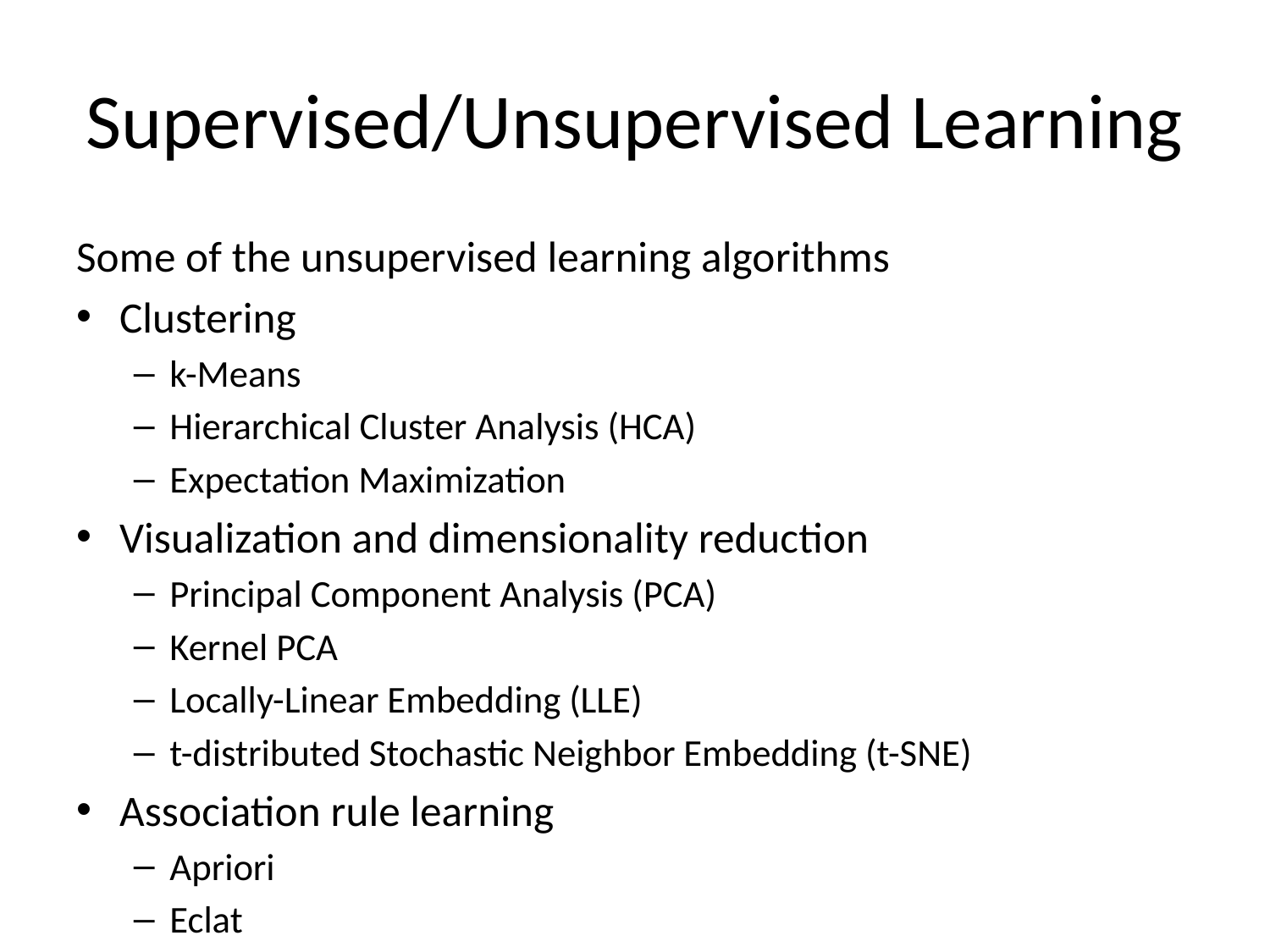

# Supervised/Unsupervised Learning
Some of the unsupervised learning algorithms
Clustering
k-Means
Hierarchical Cluster Analysis (HCA)
Expectation Maximization
Visualization and dimensionality reduction
Principal Component Analysis (PCA)
Kernel PCA
Locally-Linear Embedding (LLE)
t-distributed Stochastic Neighbor Embedding (t-SNE)
Association rule learning
Apriori
Eclat